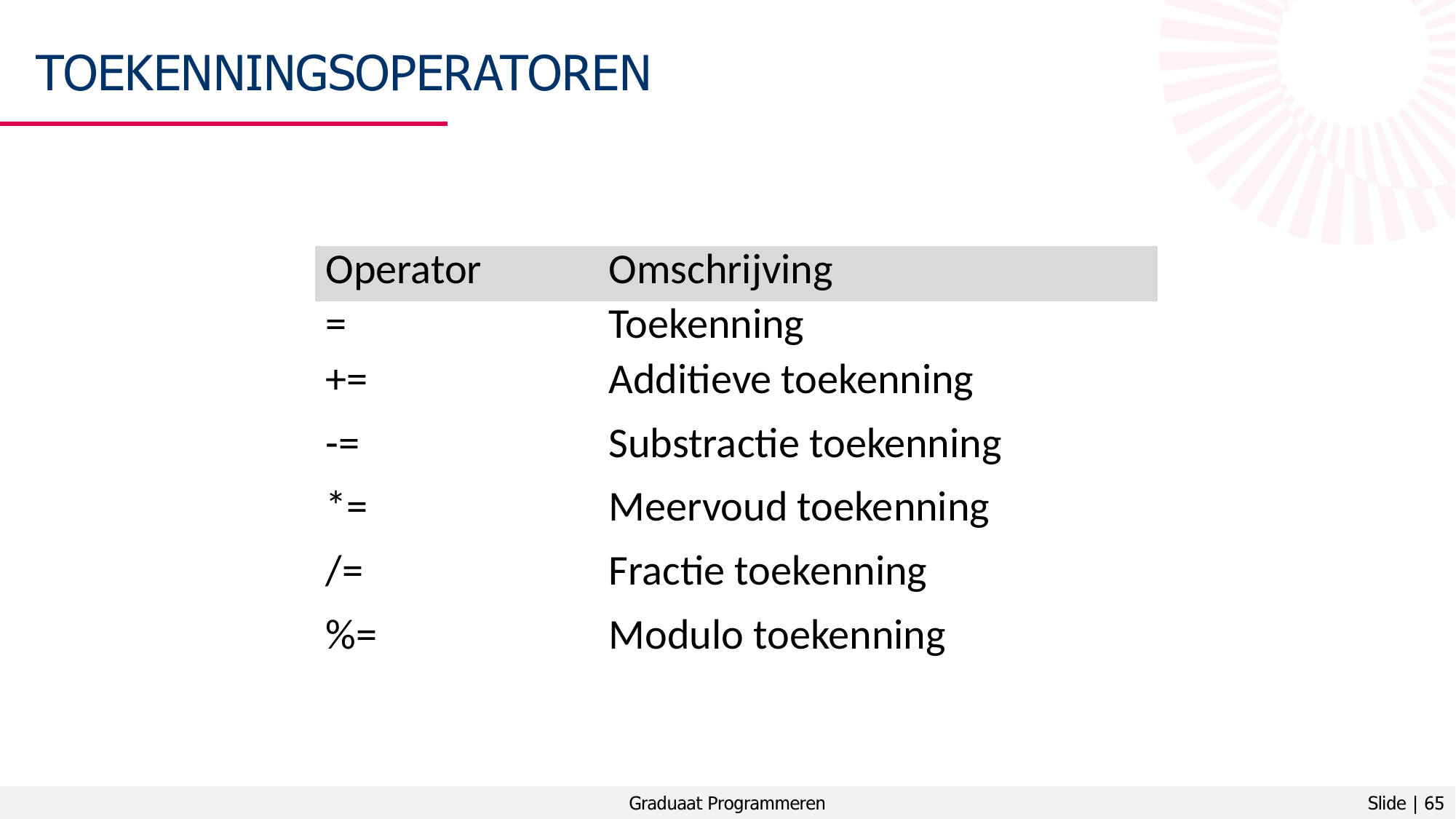

# Toekenningsoperatoren

| Operator | Omschrijving |
| --- | --- |
| = | Toekenning |
| += | Additieve toekenning |
| -= | Substractie toekenning |
| \*= | Meervoud toekenning |
| /= | Fractie toekenning |
| %= | Modulo toekenning |
|  |  |